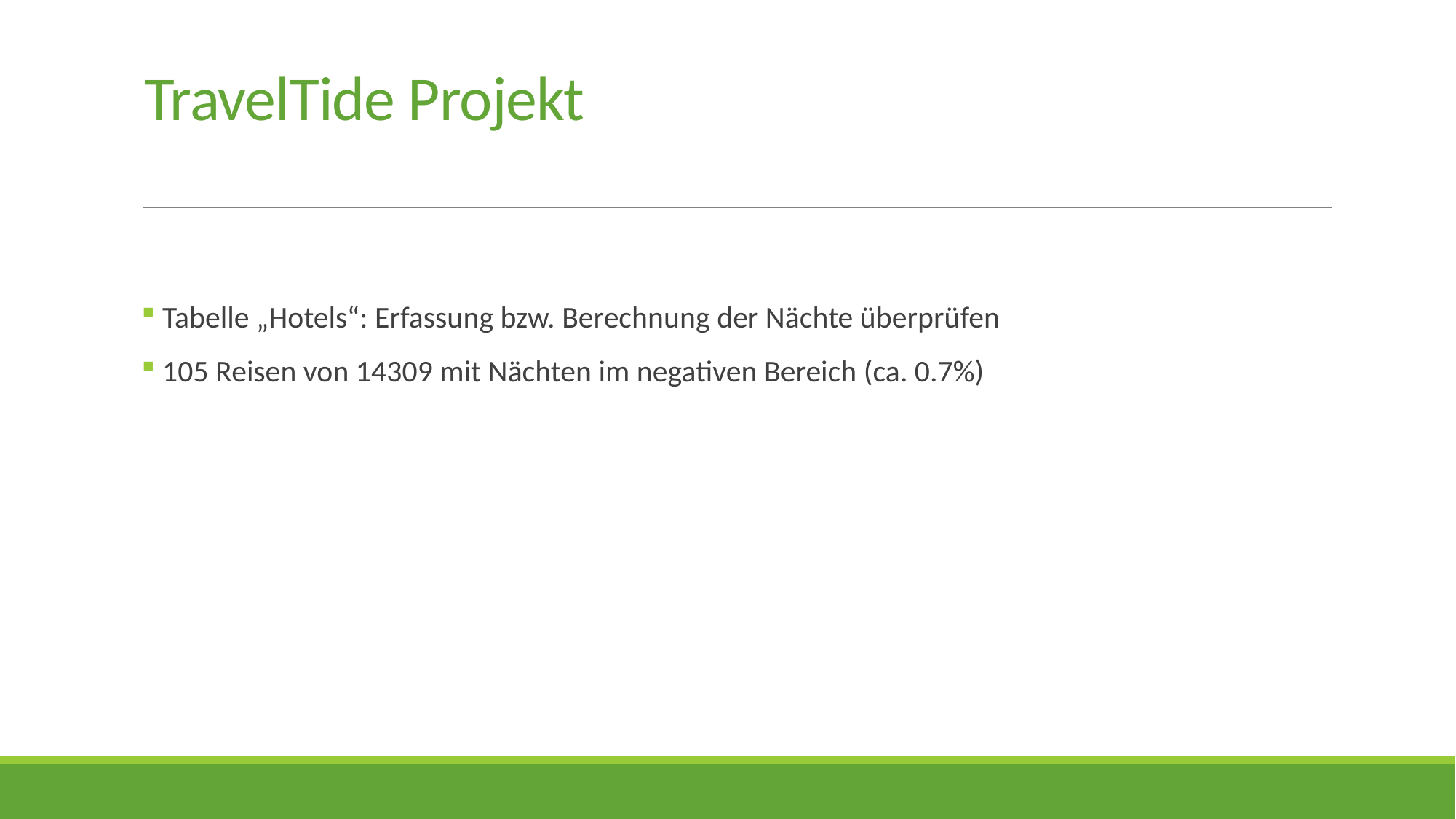

# TravelTide Projekt
 Tabelle „Hotels“: Erfassung bzw. Berechnung der Nächte überprüfen
 105 Reisen von 14309 mit Nächten im negativen Bereich (ca. 0.7%)